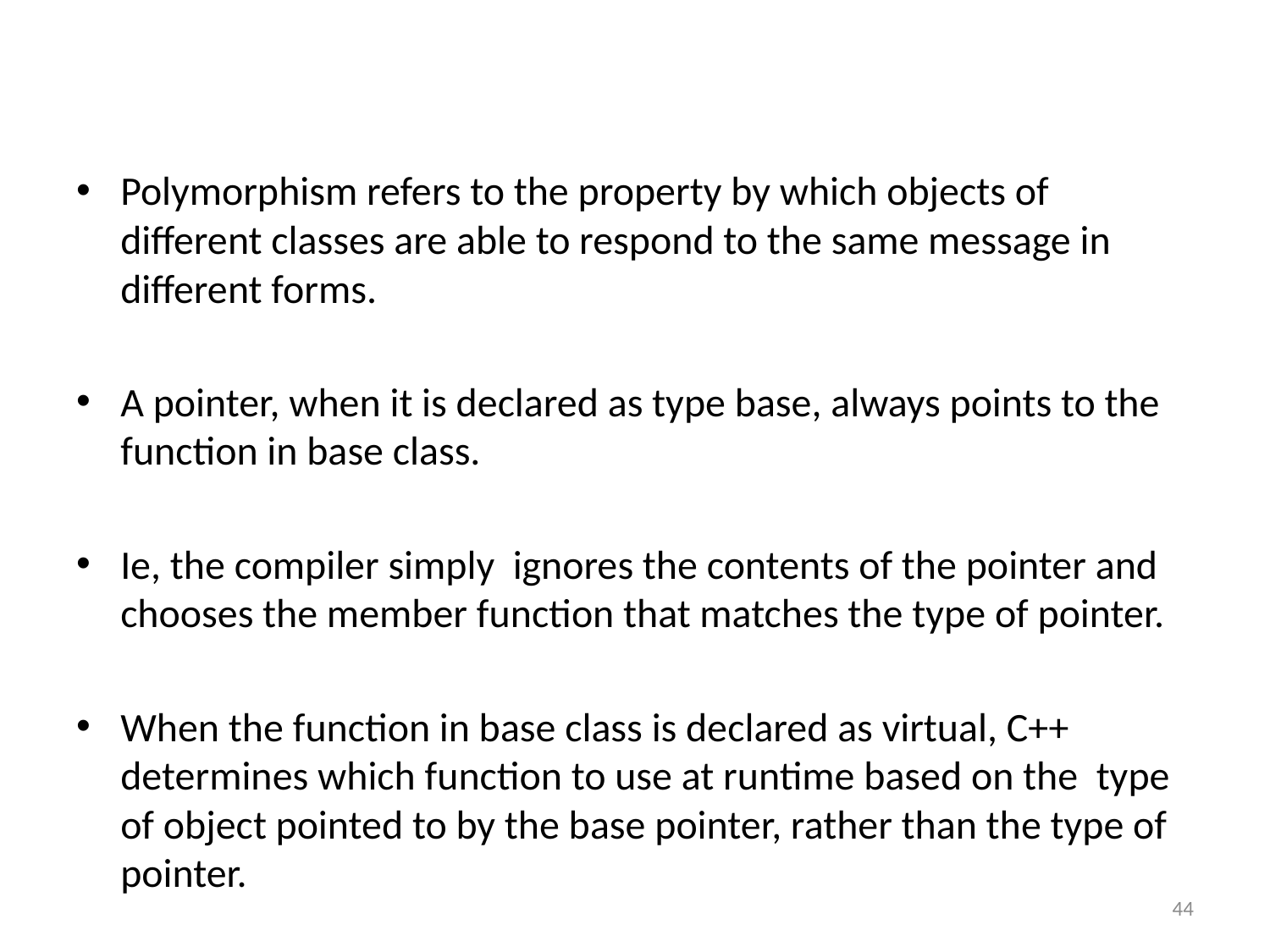

#
Polymorphism refers to the property by which objects of different classes are able to respond to the same message in different forms.

A pointer, when it is declared as type base, always points to the function in base class.

Ie, the compiler simply  ignores the contents of the pointer and chooses the member function that matches the type of pointer.

When the function in base class is declared as virtual, C++  determines which function to use at runtime based on the  type of object pointed to by the base pointer, rather than the type of pointer.
44